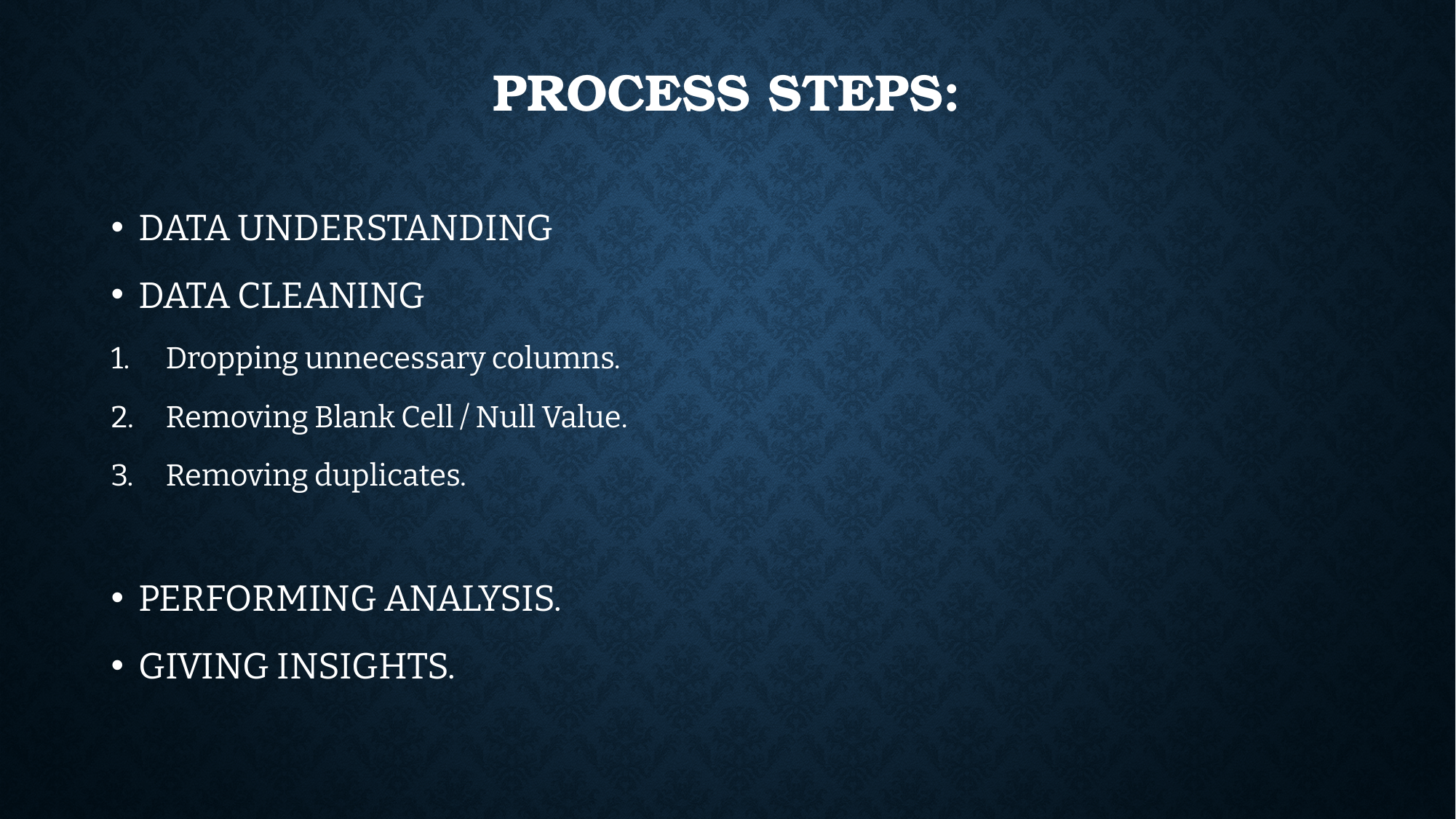

# Process Steps:
DATA UNDERSTANDING
DATA CLEANING
Dropping unnecessary columns.
Removing Blank Cell / Null Value.
Removing duplicates.

PERFORMING ANALYSIS.
GIVING INSIGHTS.